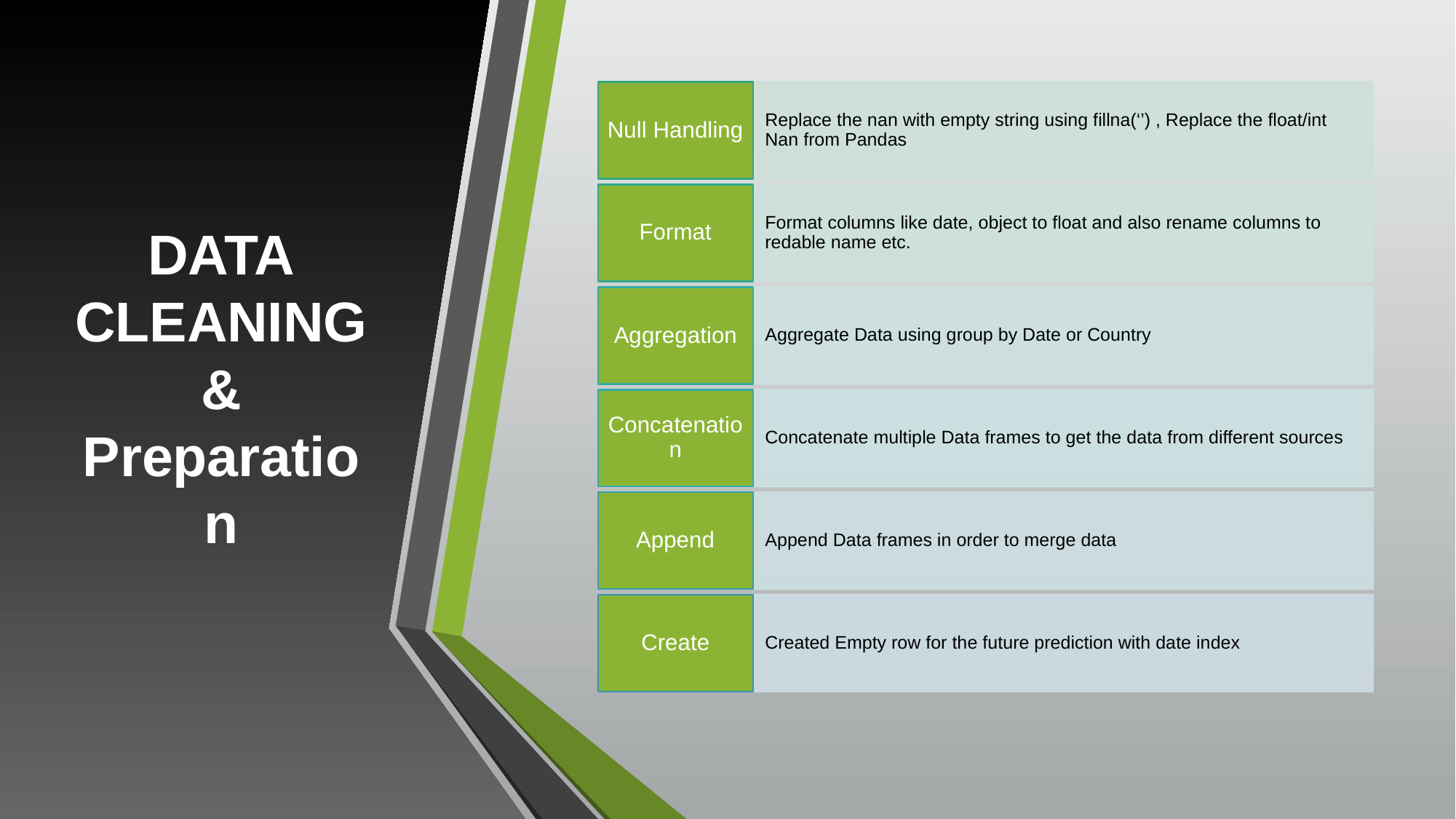

# DATA CLEANING& Preparation
Replace the nan with empty string using fillna(‘’) , Replace the float/int Nan from Pandas
Null Handling
Format columns like date, object to float and also rename columns to redable name etc.
Format
Aggregate Data using group by Date or Country
Aggregation
Concatenate multiple Data frames to get the data from different sources
Concatenation
Append Data frames in order to merge data
Append
Created Empty row for the future prediction with date index
Create